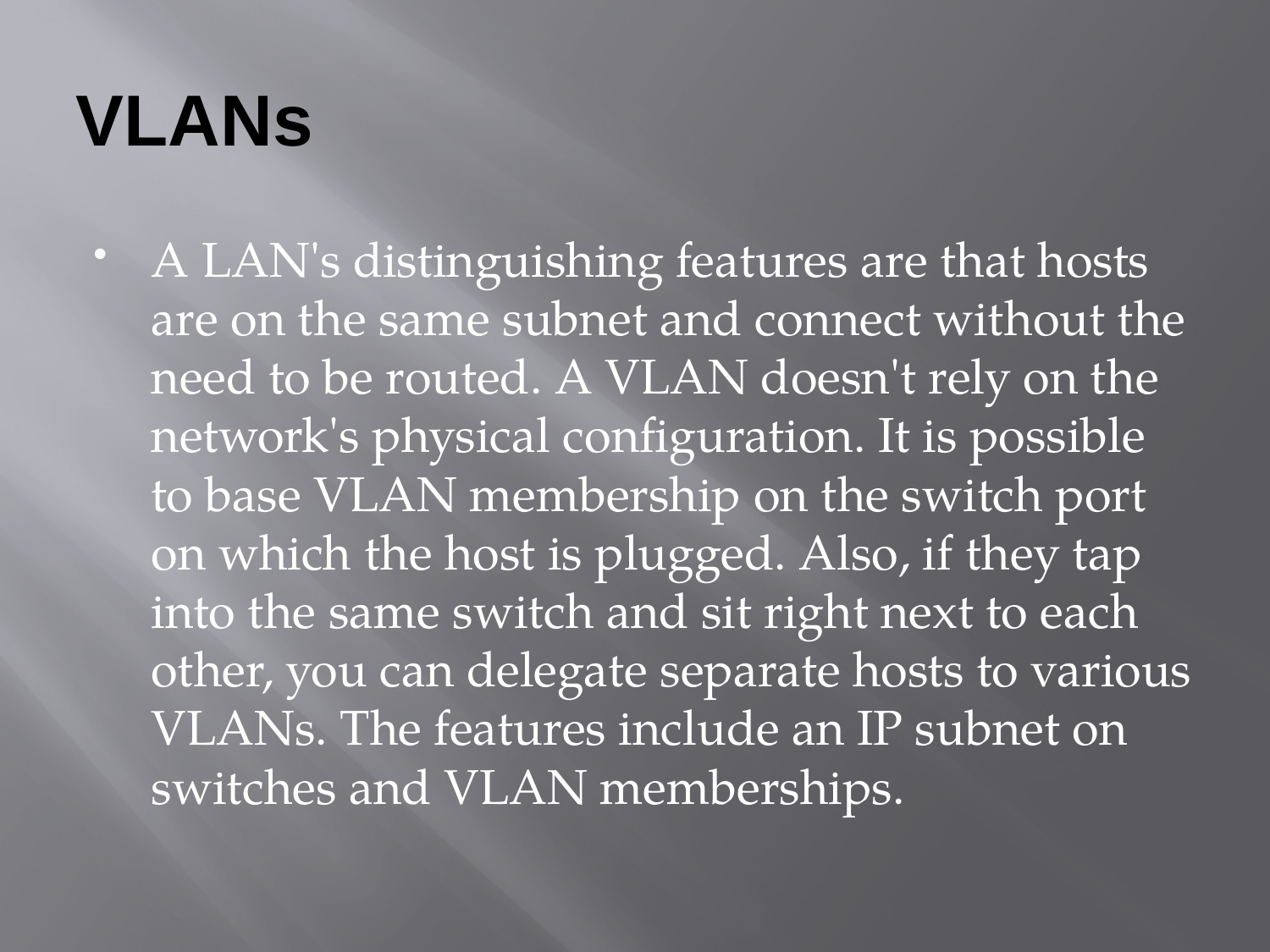

# VLANs
A LAN's distinguishing features are that hosts are on the same subnet and connect without the need to be routed. A VLAN doesn't rely on the network's physical configuration. It is possible to base VLAN membership on the switch port on which the host is plugged. Also, if they tap into the same switch and sit right next to each other, you can delegate separate hosts to various VLANs. The features include an IP subnet on switches and VLAN memberships.